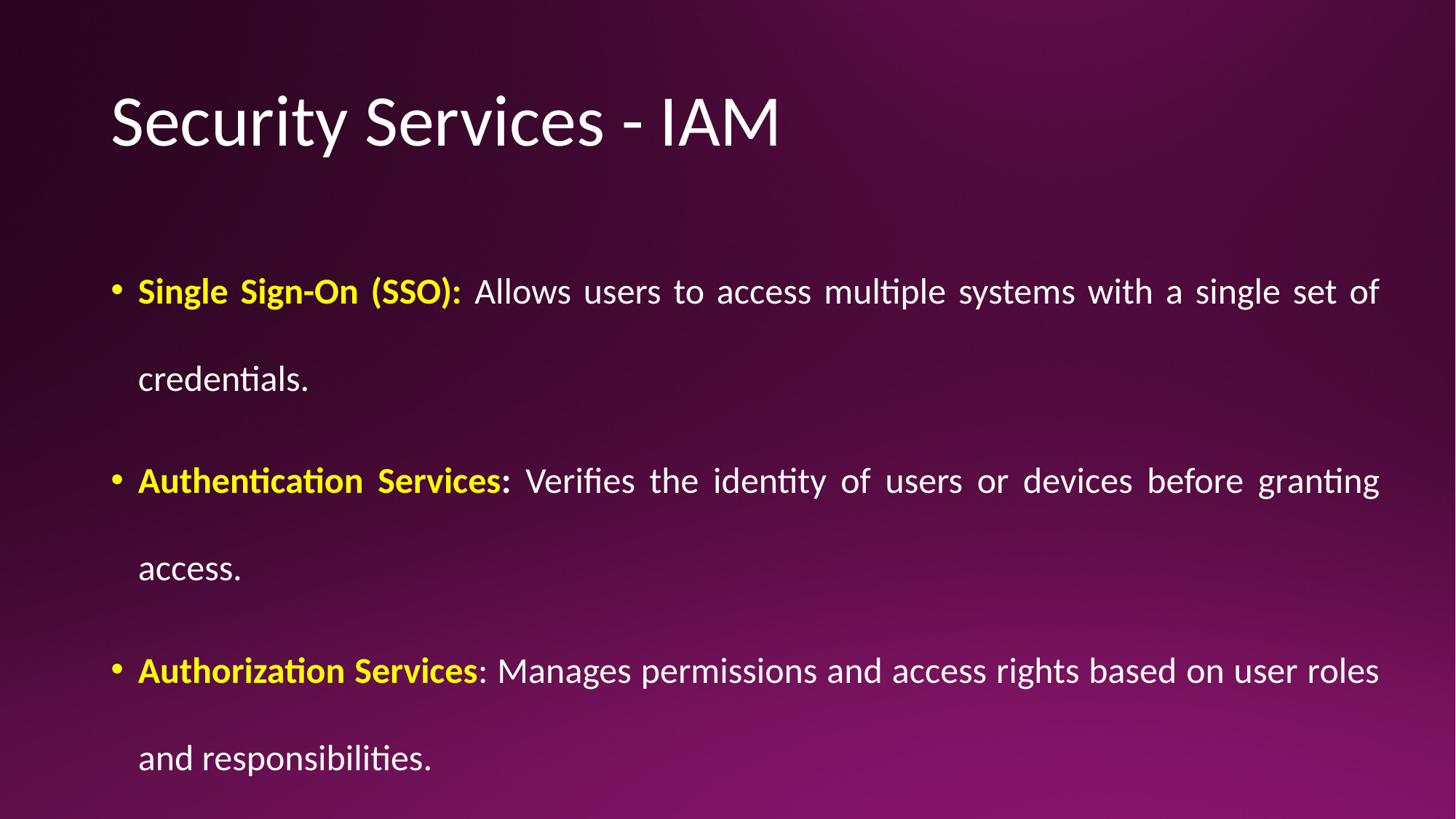

# Security Services - IAM
Single Sign-On (SSO): Allows users to access multiple systems with a single set of credentials.
Authentication Services: Verifies the identity of users or devices before granting access.
Authorization Services: Manages permissions and access rights based on user roles and responsibilities.